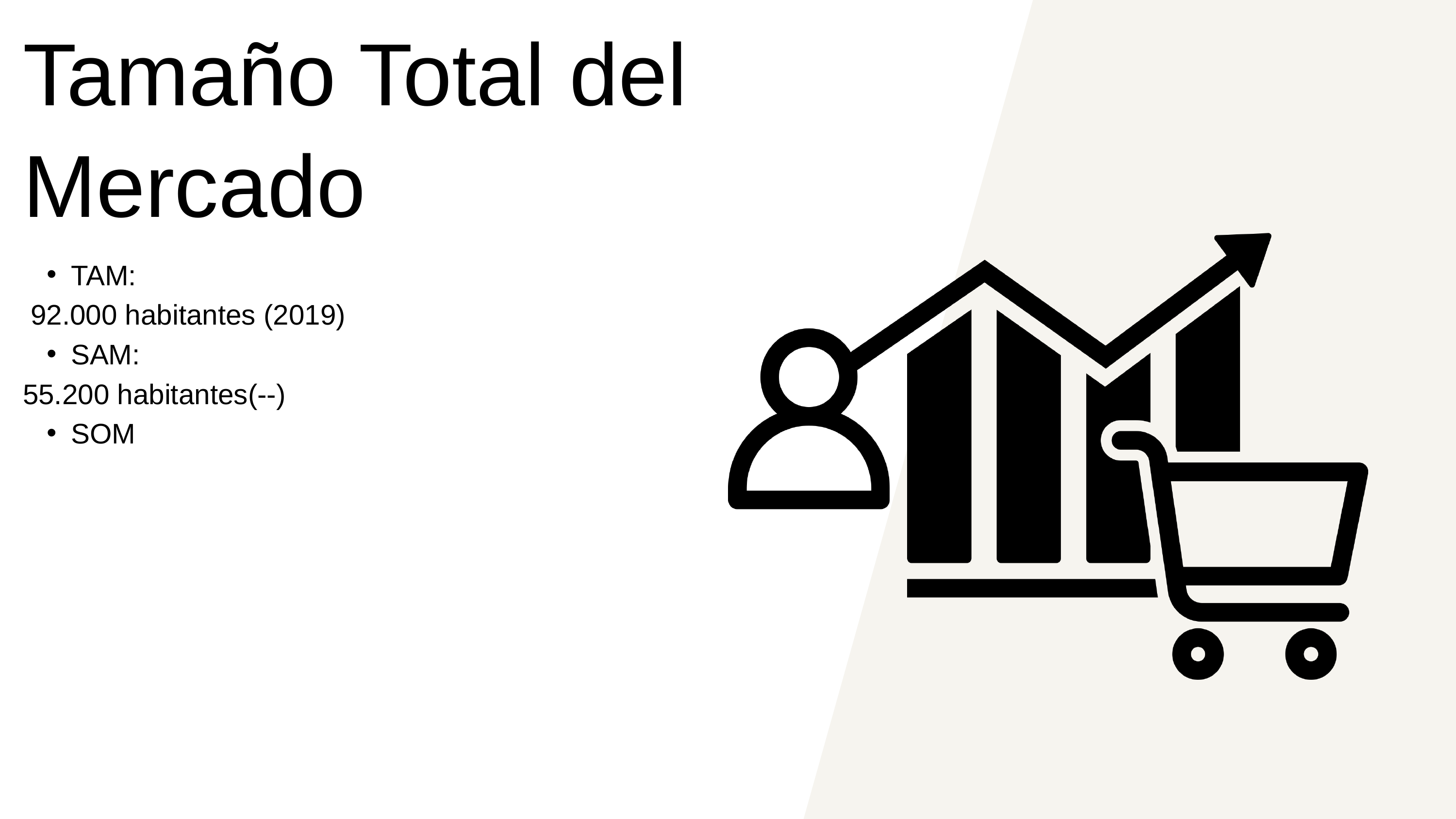

Tamaño Total del Mercado

TAM:
 92.000 habitantes (2019)
SAM:
55.200 habitantes(--)
SOM